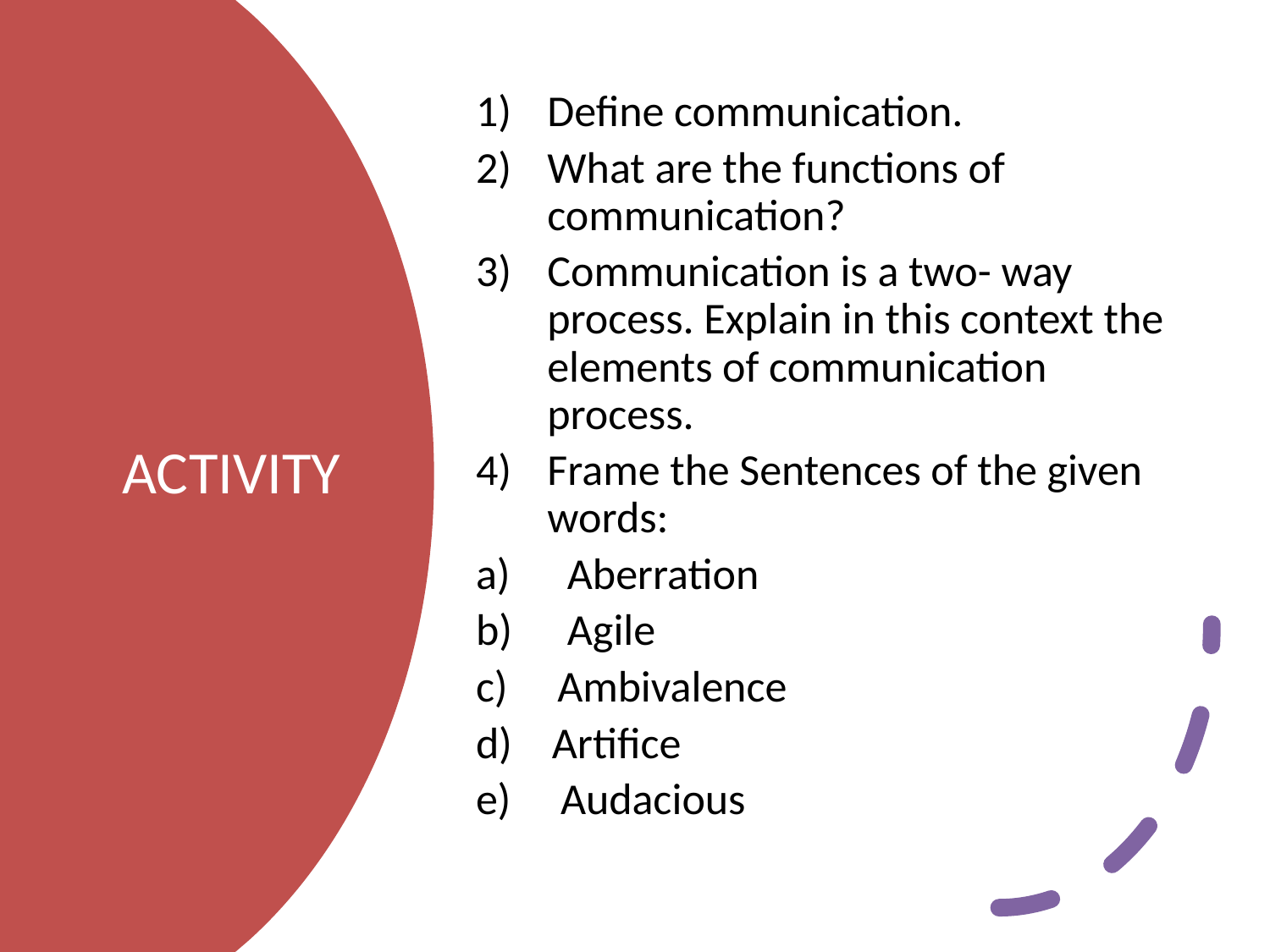

Define communication.
What are the functions of communication?
Communication is a two- way process. Explain in this context the elements of communication process.
Frame the Sentences of the given words:
  Aberration
  Agile
 Ambivalence
d)    Artifice
e)     Audacious

# ACTIVITY